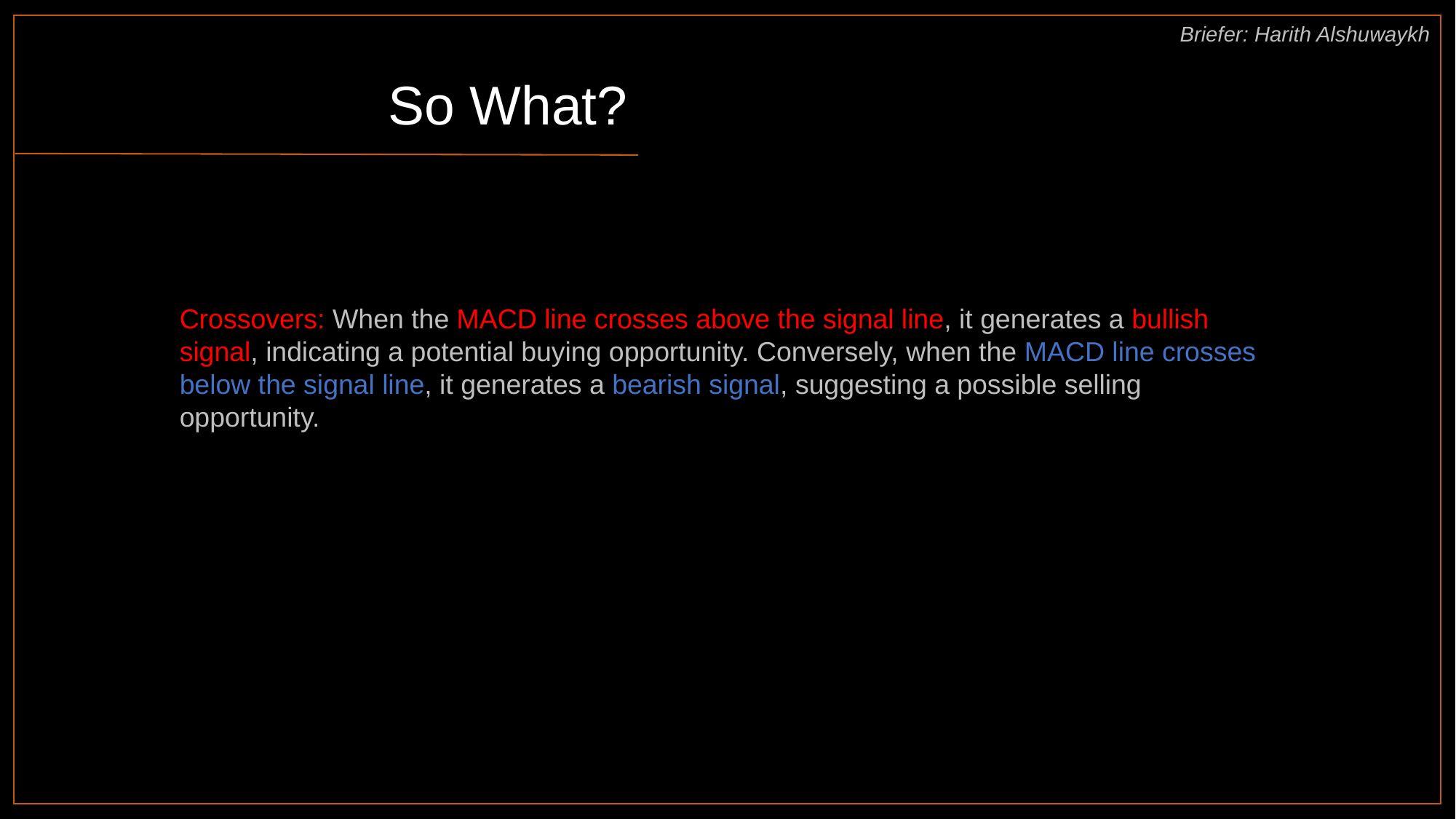

Briefer: Harith Alshuwaykh

#
So What?

Crossovers: When the MACD line crosses above the signal line, it generates a bullish signal, indicating a potential buying opportunity. Conversely, when the MACD line crosses below the signal line, it generates a bearish signal, suggesting a possible selling
opportunity.